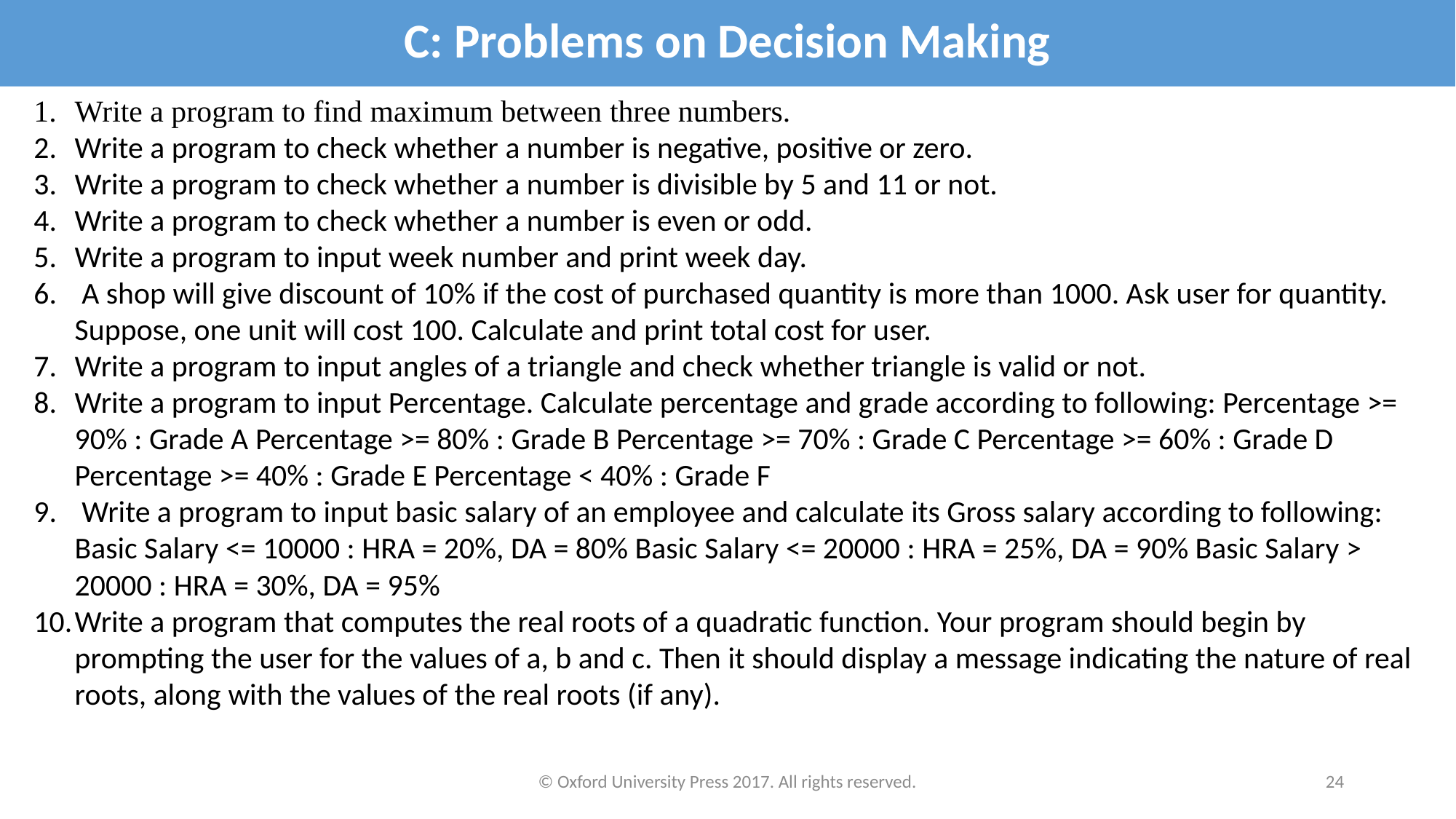

C: Problems on Decision Making
Write a program to find maximum between three numbers.
Write a program to check whether a number is negative, positive or zero.
Write a program to check whether a number is divisible by 5 and 11 or not.
Write a program to check whether a number is even or odd.
Write a program to input week number and print week day.
 A shop will give discount of 10% if the cost of purchased quantity is more than 1000. Ask user for quantity. Suppose, one unit will cost 100. Calculate and print total cost for user.
Write a program to input angles of a triangle and check whether triangle is valid or not.
Write a program to input Percentage. Calculate percentage and grade according to following: Percentage >= 90% : Grade A Percentage >= 80% : Grade B Percentage >= 70% : Grade C Percentage >= 60% : Grade D Percentage >= 40% : Grade E Percentage < 40% : Grade F
 Write a program to input basic salary of an employee and calculate its Gross salary according to following: Basic Salary <= 10000 : HRA = 20%, DA = 80% Basic Salary <= 20000 : HRA = 25%, DA = 90% Basic Salary > 20000 : HRA = 30%, DA = 95%
Write a program that computes the real roots of a quadratic function. Your program should begin by prompting the user for the values of a, b and c. Then it should display a message indicating the nature of real roots, along with the values of the real roots (if any).

© Oxford University Press 2017. All rights reserved.
24